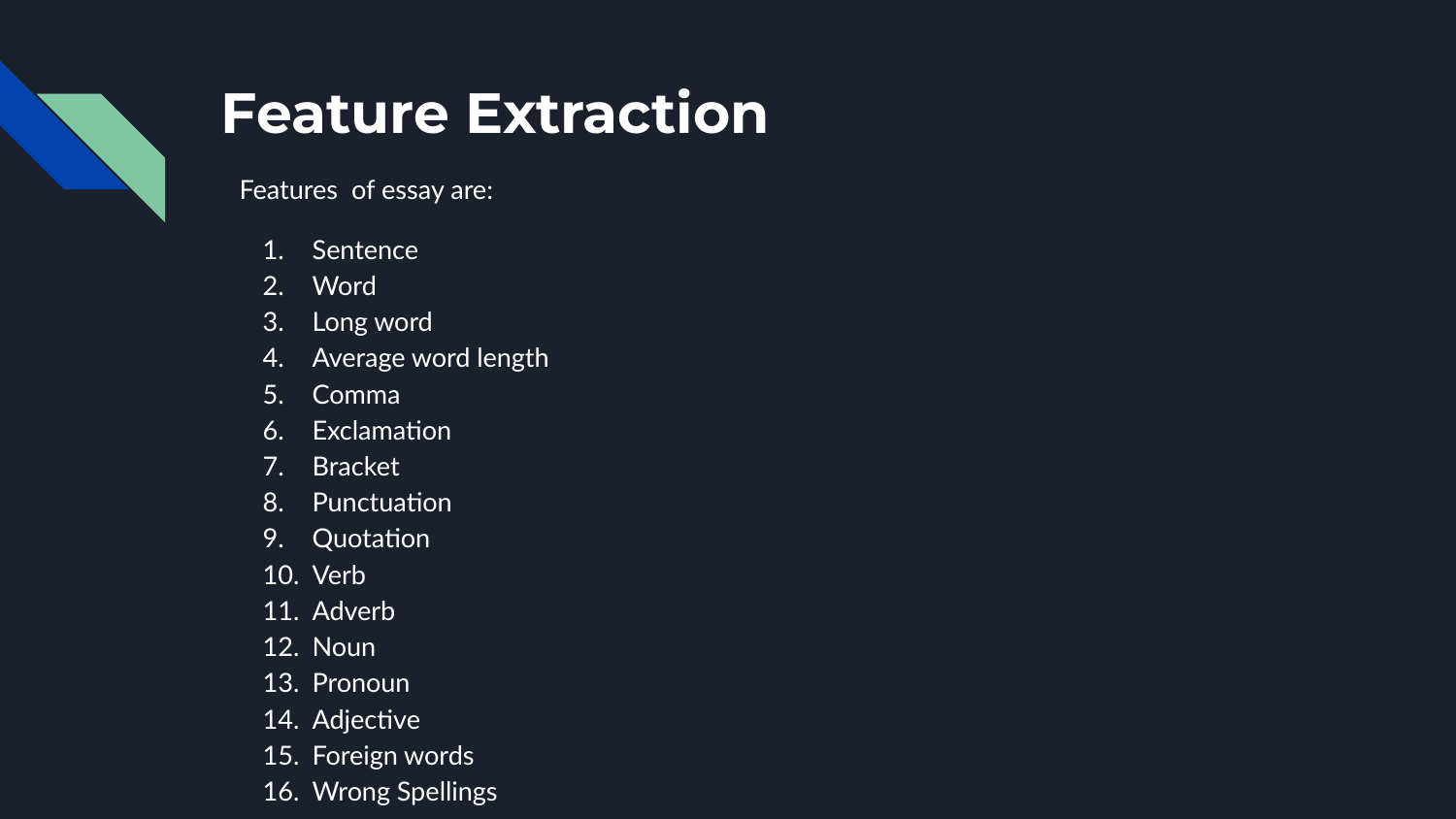

# Feature Extraction
Features  of essay are:
Sentence
Word
Long word
Average word length
Comma
Exclamation
Bracket
Punctuation
Quotation
Verb
Adverb
Noun
Pronoun
Adjective
Foreign words
Wrong Spellings